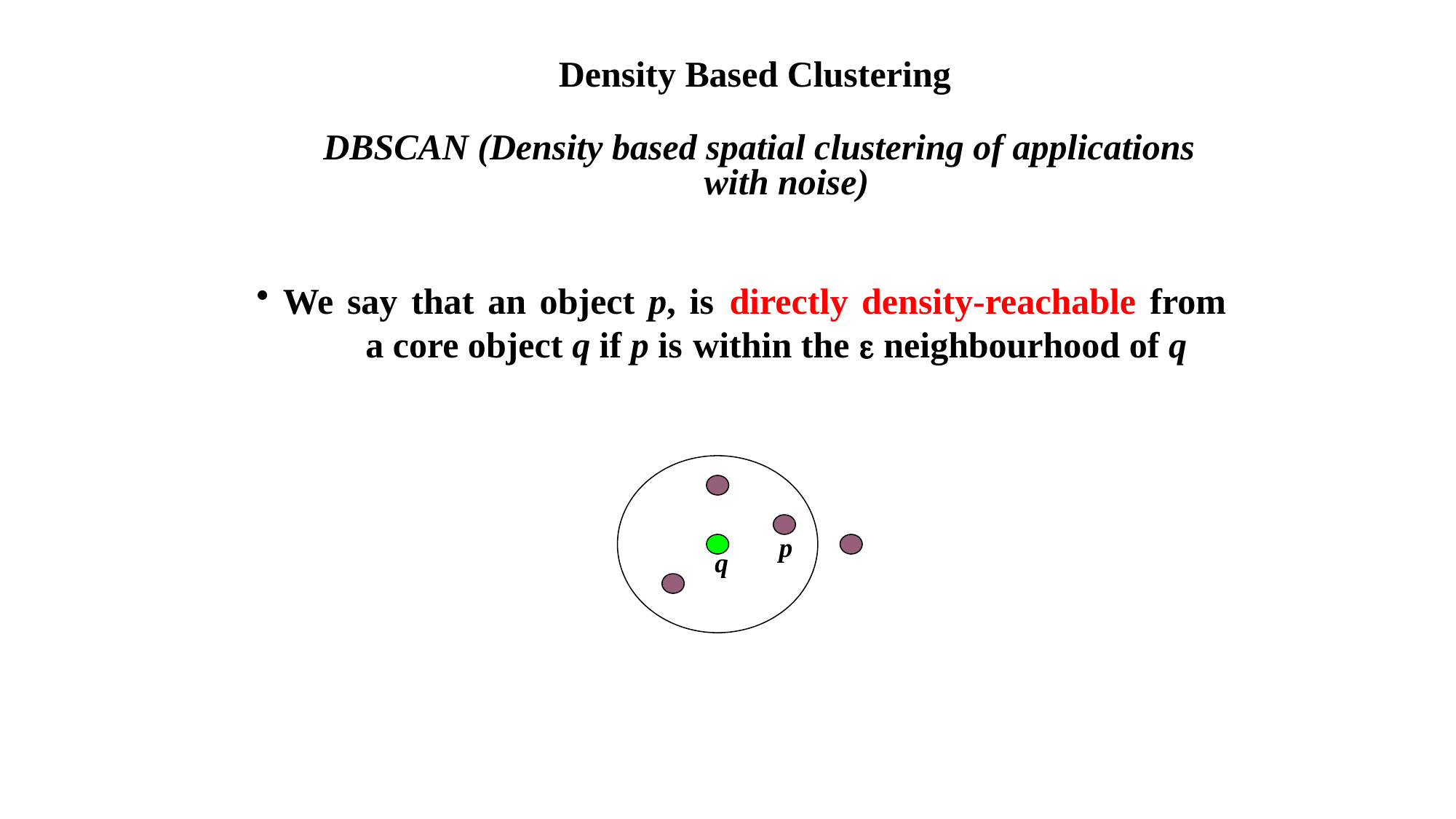

Density Based Clustering
DBSCAN (Density based spatial clustering of applications with noise)
 We say that an object p, is 	directly density-reachable from 	a core object q if p is 	within the ε neighbourhood of q

p
q